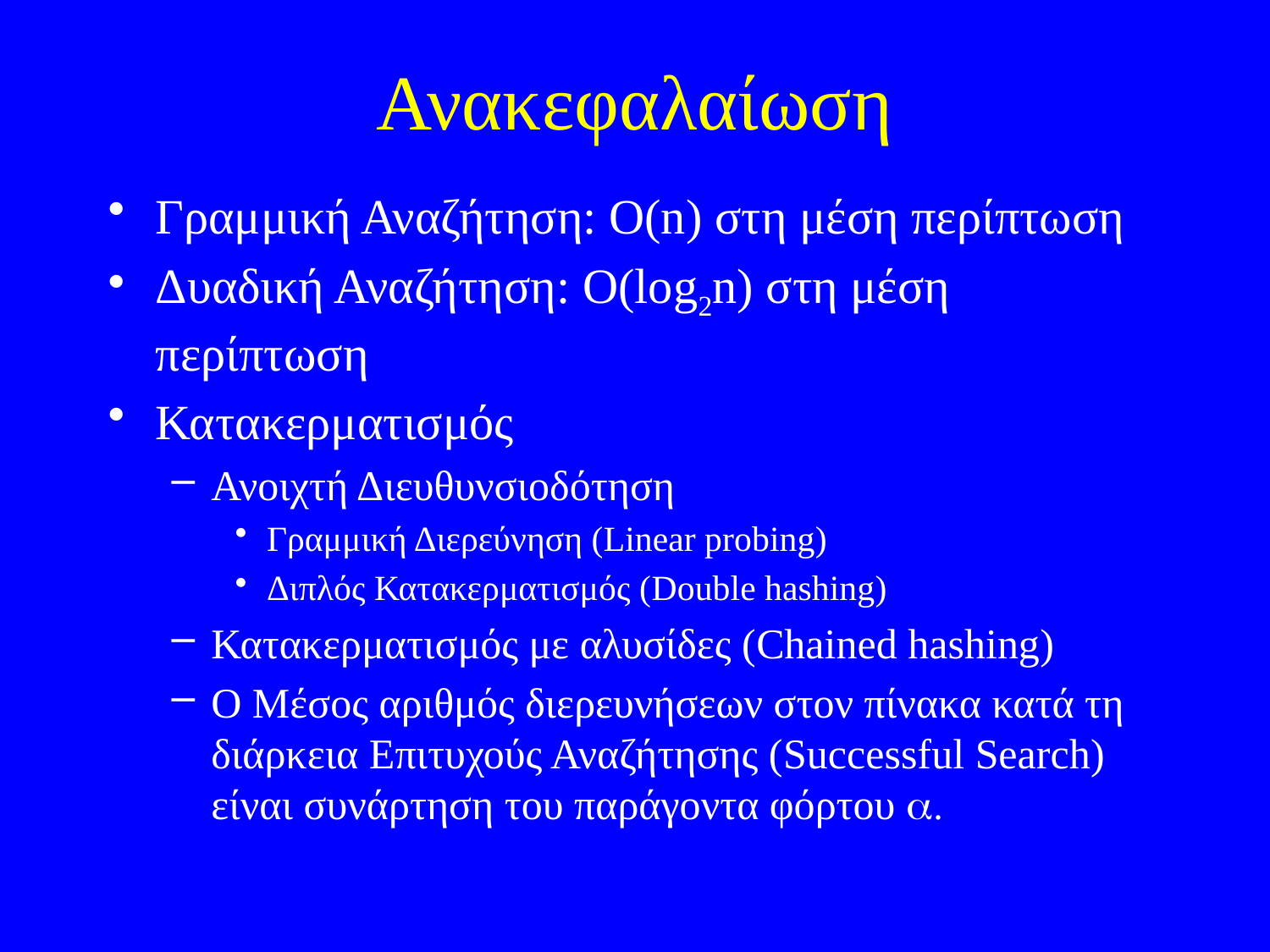

# Ανακεφαλαίωση
Γραμμική Αναζήτηση: O(n) στη μέση περίπτωση
Δυαδική Αναζήτηση: O(log2n) στη μέση περίπτωση
Κατακερματισμός
Ανοιχτή Διευθυνσιοδότηση
Γραμμική Διερεύνηση (Linear probing)
Διπλός Κατακερματισμός (Double hashing)
Κατακερματισμός με αλυσίδες (Chained hashing)
Ο Μέσος αριθμός διερευνήσεων στον πίνακα κατά τη διάρκεια Επιτυχούς Αναζήτησης (Successful Search) είναι συνάρτηση του παράγοντα φόρτου α.